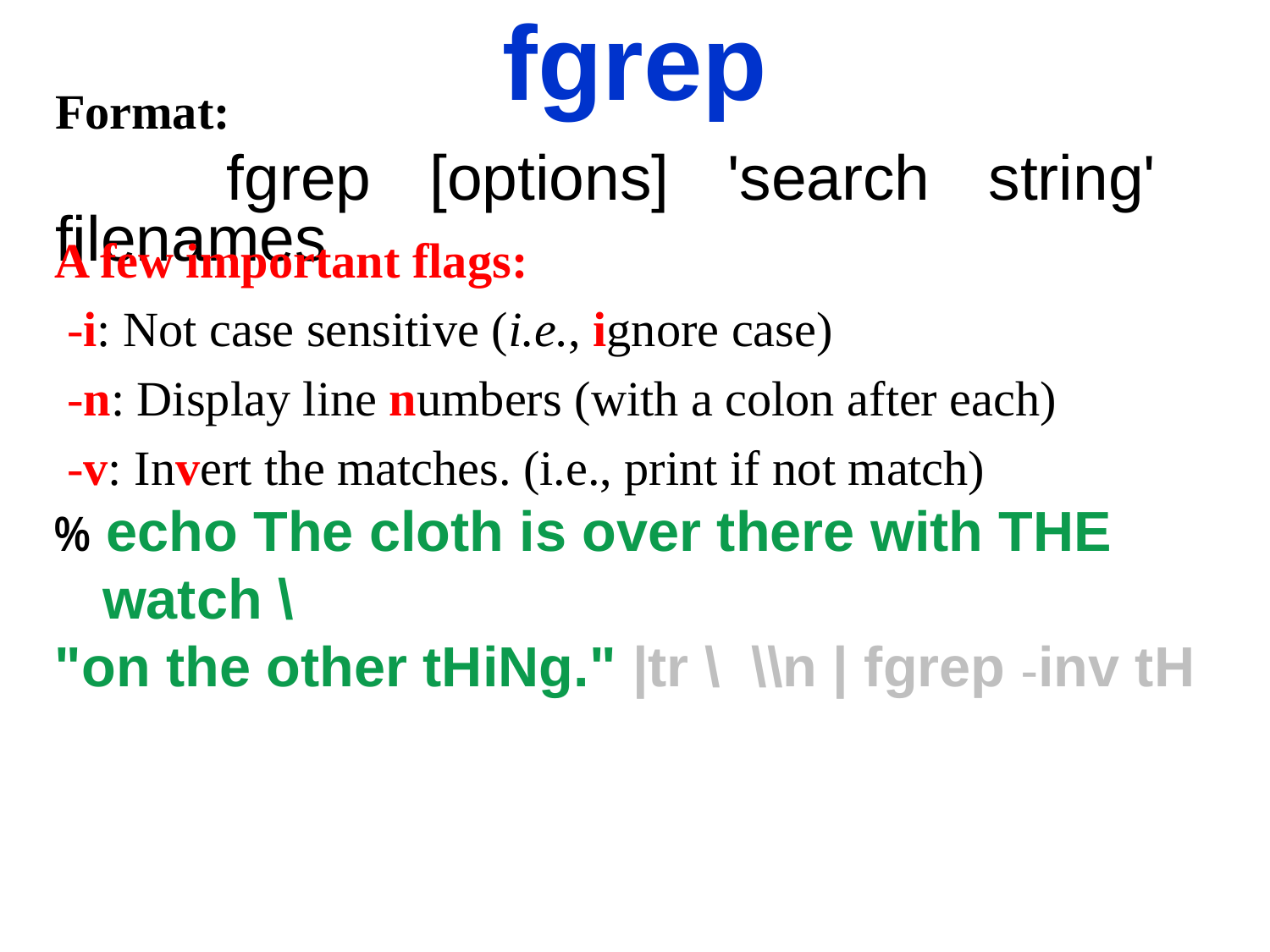

fgrep
Format:
   fgrep [options] 'search string'  filenames

A few important flags:
 -i: Not case sensitive (i.e., ignore case)
 -n: Display line numbers (with a colon after each)
 -v: Invert the matches. (i.e., print if not match)
% echo The cloth is over there with THE watch \
"on the other tHiNg." |tr \  \\n | fgrep -inv tH
3:is
4:over
8:watch
9:on
%